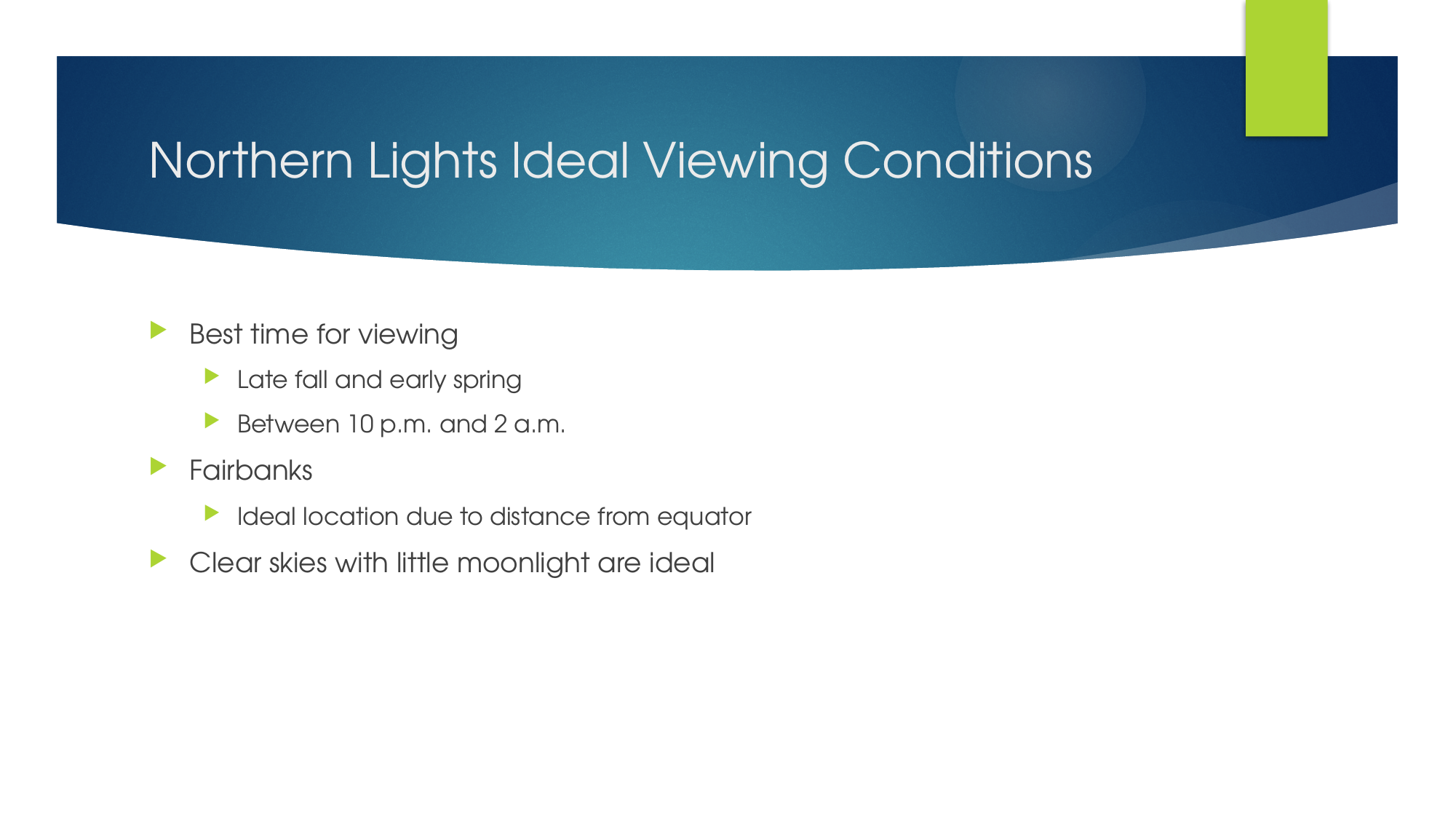

# Northern Lights Ideal Viewing Conditions
Best time for viewing
Late fall and early spring
Between 10 p.m. and 2 a.m.
Fairbanks
Ideal location due to distance from equator
Clear skies with little moonlight are ideal